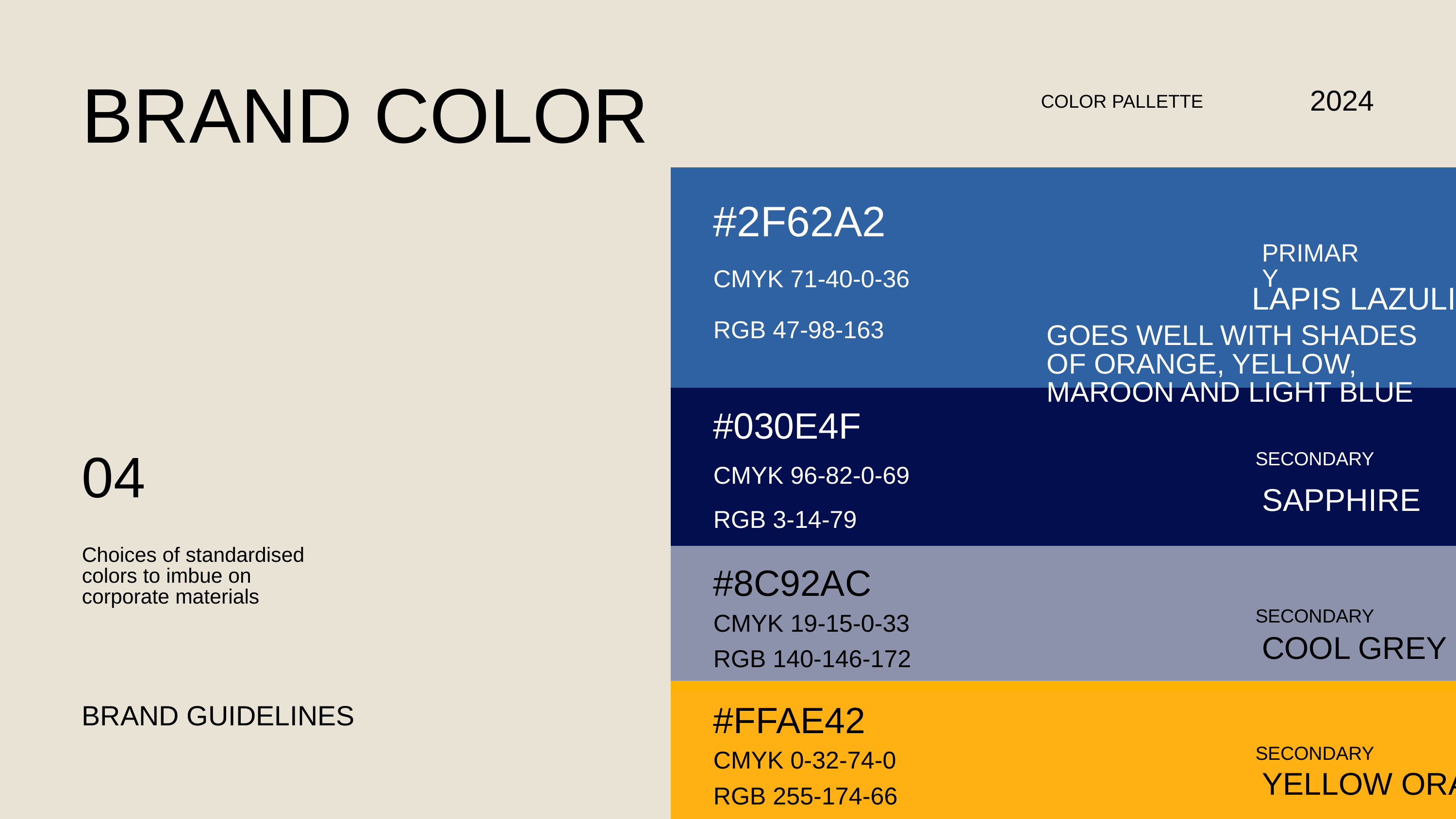

BRAND COLOR
2024
COLOR PALLETTE

#2F62A2
PRIMARY
CMYK 71-40-0-36
LAPIS LAZULI
RGB 47-98-163
GOES WELL WITH SHADES OF ORANGE, YELLOW, MAROON AND LIGHT BLUE

#030E4F
SECONDARY
04
CMYK 96-82-0-69
SAPPHIRE
RGB 3-14-79

Choices of standardised colors to imbue on corporate materials
#8C92AC
SECONDARY
CMYK 19-15-0-33
COOL GREY
RGB 140-146-172

BRAND GUIDELINES
#FFAE42
SECONDARY
CMYK 0-32-74-0
YELLOW ORANGE
RGB 255-174-66